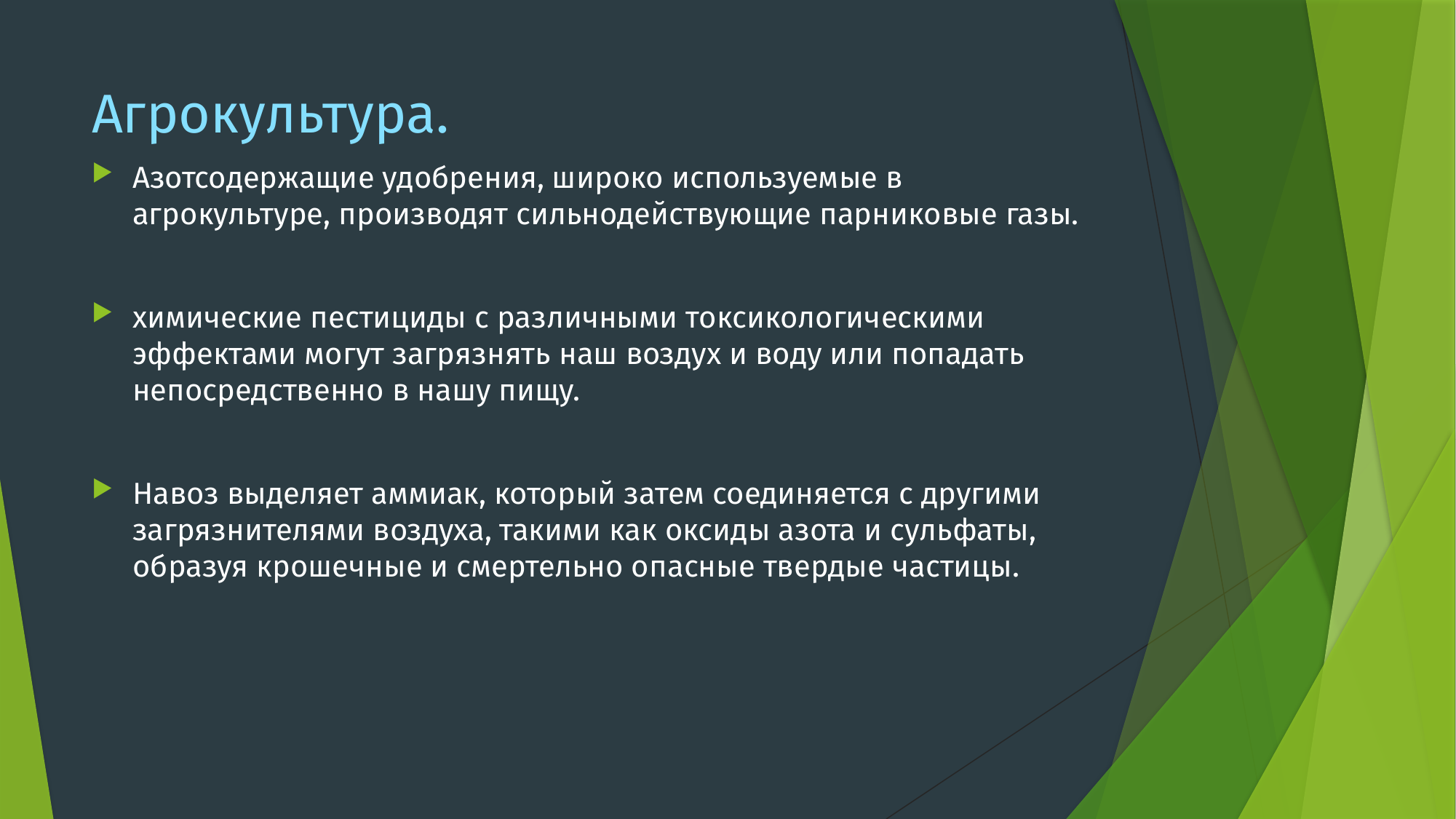

# Агрокультура.
Азотсодержащие удобрения, широко используемые в агрокультуре, производят сильнодействующие парниковые газы.

химические пестициды с различными токсикологическими эффектами могут загрязнять наш воздух и воду или попадать непосредственно в нашу пищу.

Навоз выделяет аммиак, который затем соединяется с другими загрязнителями воздуха, такими как оксиды азота и сульфаты, образуя крошечные и смертельно опасные твердые частицы.